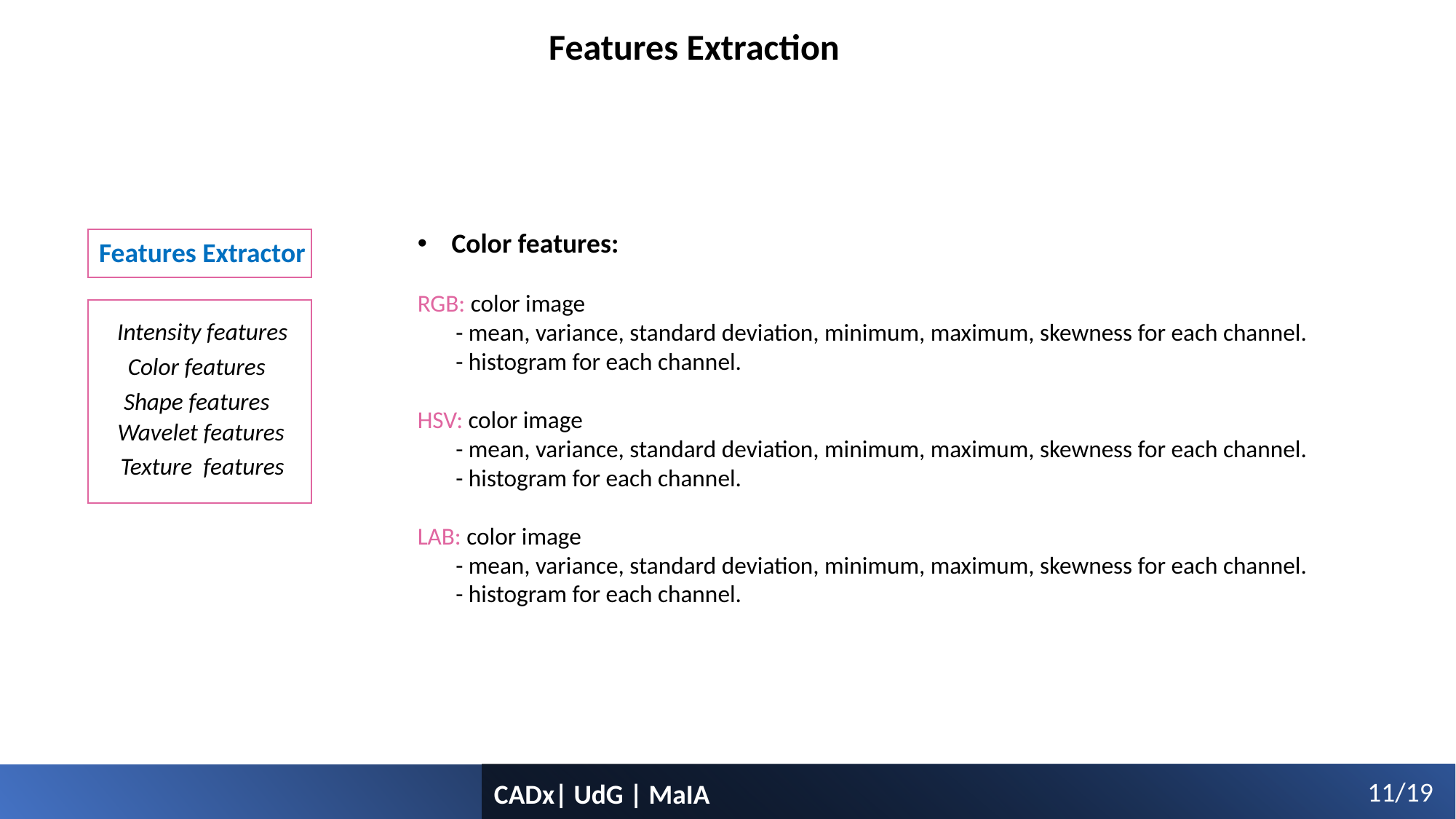

Features Extraction
Color features:

RGB: color image
       - mean, variance, standard deviation, minimum, maximum, skewness for each channel.
       - histogram for each channel.

HSV: color image
       - mean, variance, standard deviation, minimum, maximum, skewness for each channel.
       - histogram for each channel.

LAB: color image
       - mean, variance, standard deviation, minimum, maximum, skewness for each channel.
       - histogram for each channel.
Features Extractor

Intensity features
Color features
Shape features
Wavelet features
Texture  features

11/19
CADx| UdG | MaIA